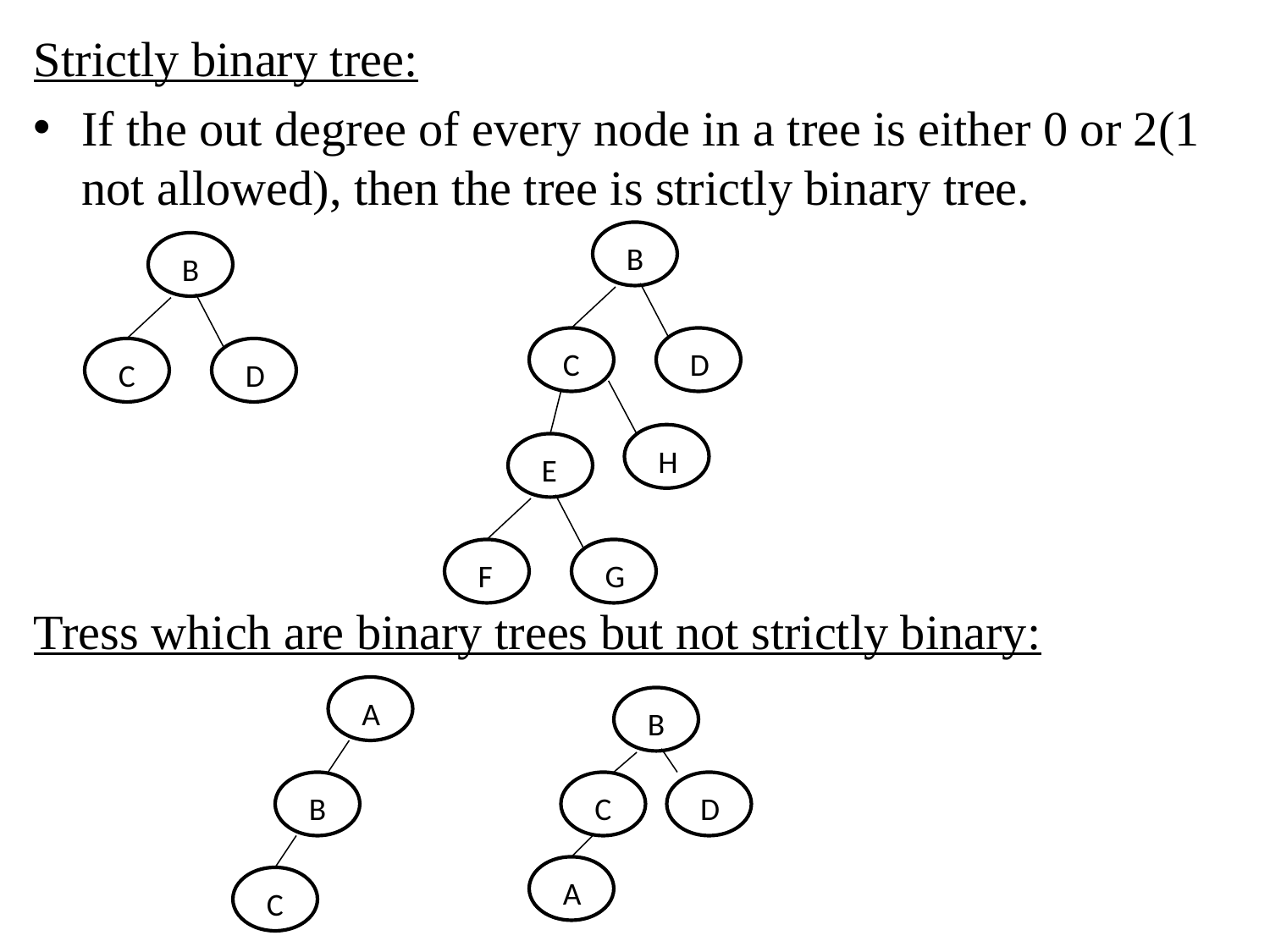

Strictly binary tree:
If the out degree of every node in a tree is either 0 or 2(1 not allowed), then the tree is strictly binary tree.

Tress which are binary trees but not strictly binary:

B
B

C
D
C
D

H
E

F
G

A

B

B
C
D

A
C